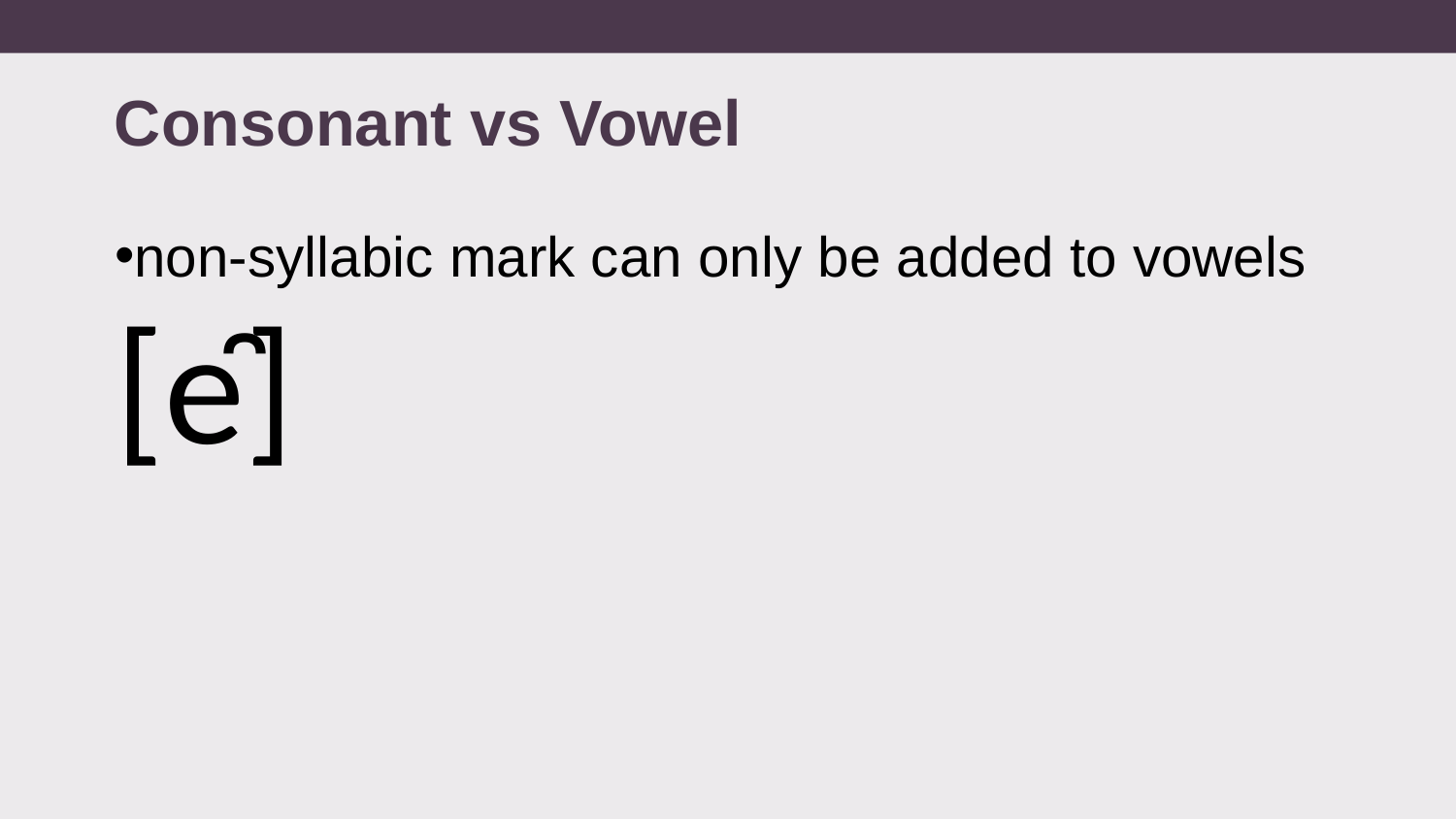

# Consonant vs Vowel
non-syllabic mark can only be added to vowels
[e̯]